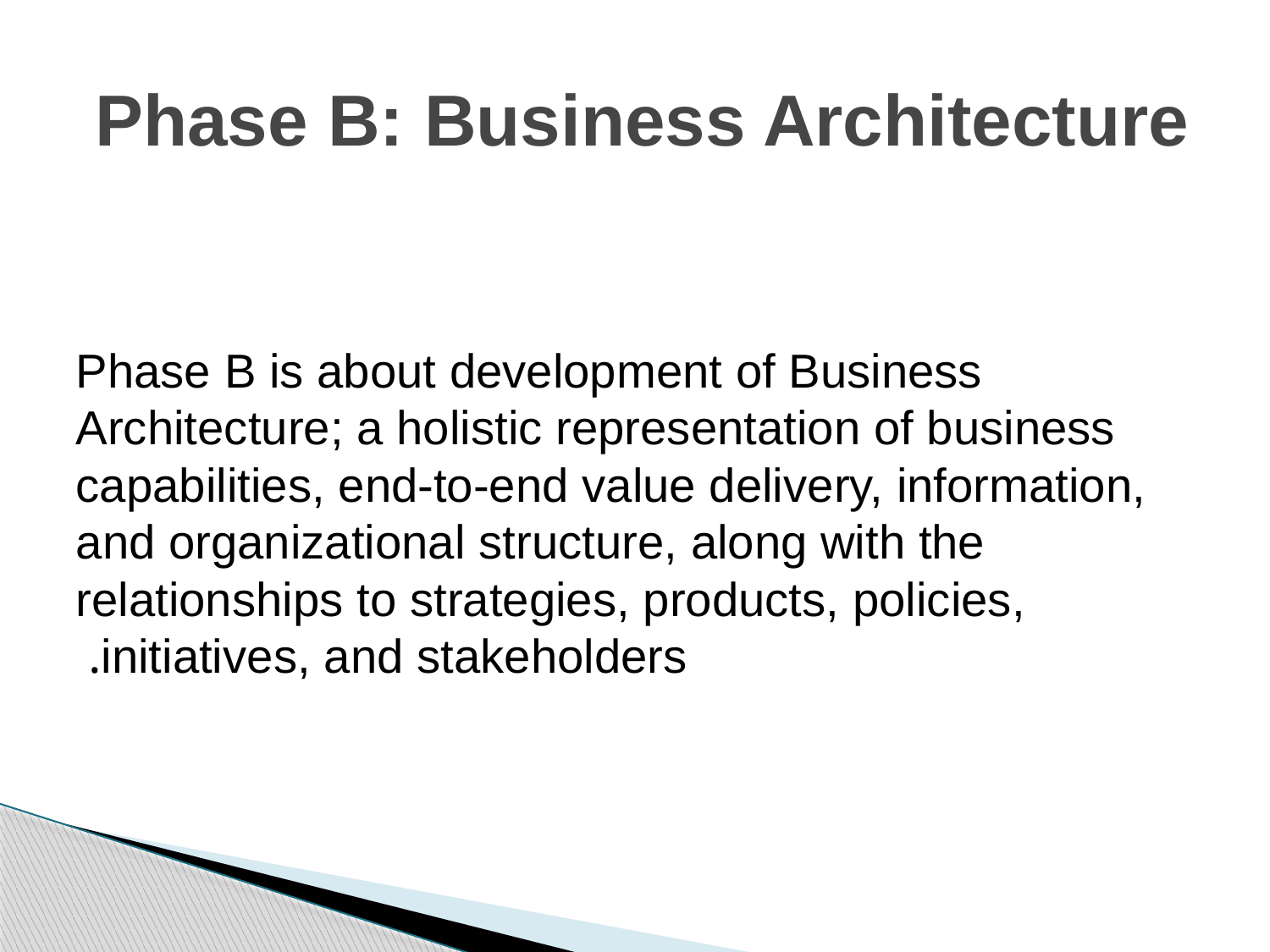

# Phase B: Business Architecture

Phase B is about development of Business Architecture; a holistic representation of business capabilities, end-to-end value delivery, information, and organizational structure, along with the relationships to strategies, products, policies, initiatives, and stakeholders.